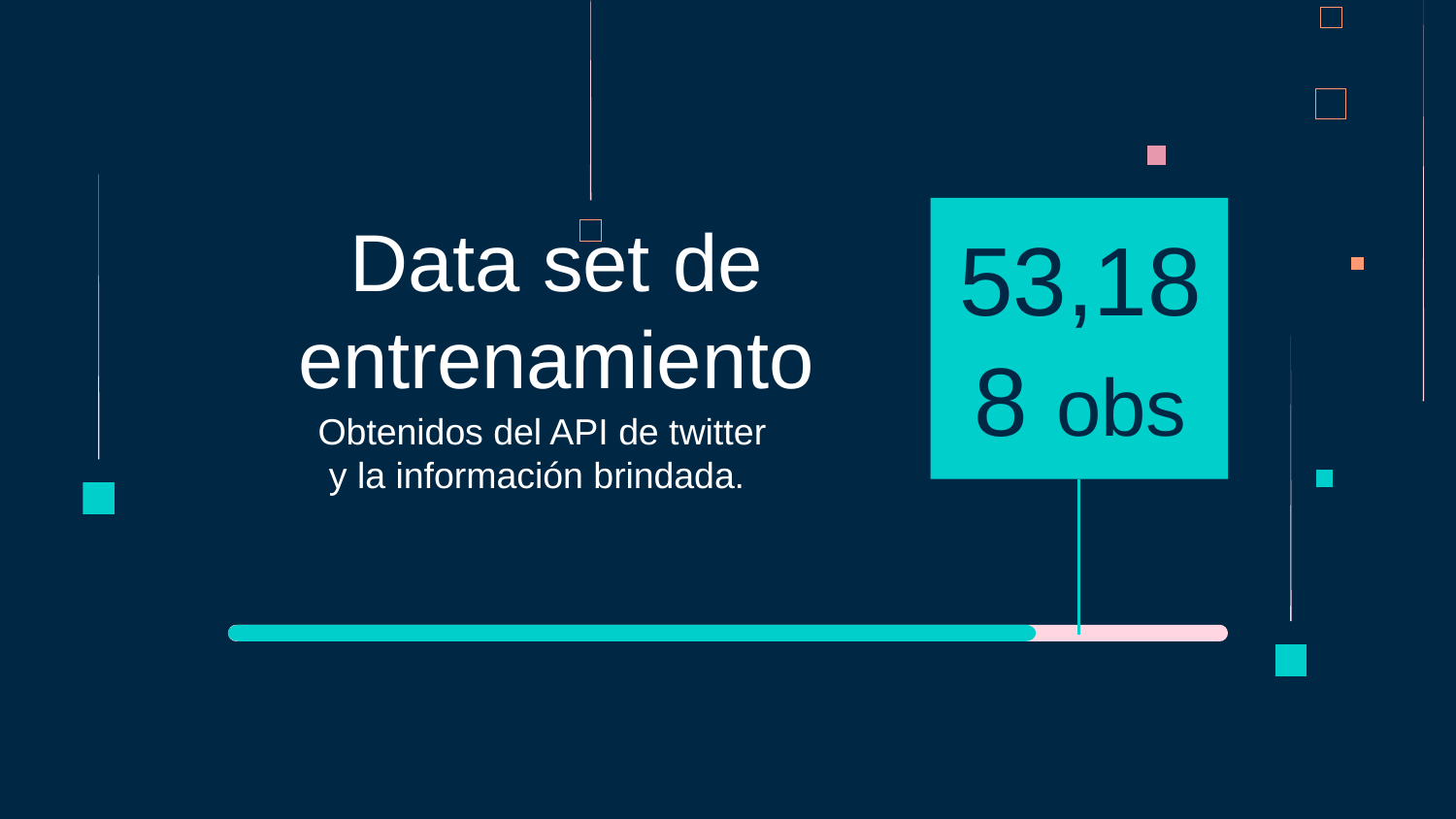

# Data set de entrenamiento
53,188 obs
Obtenidos del API de twitter y la información brindada.